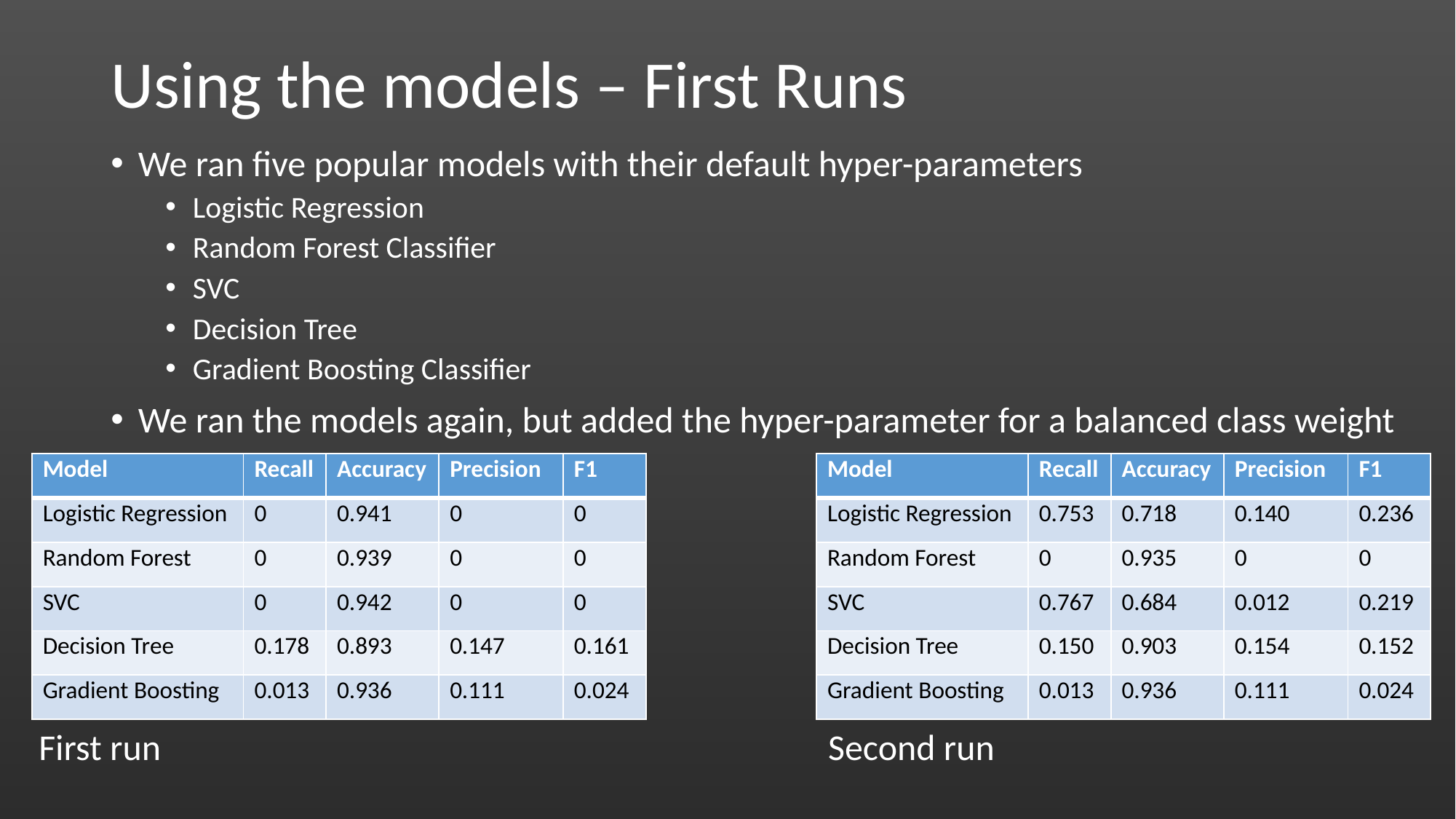

# Using the models – First Runs
We ran five popular models with their default hyper-parameters
Logistic Regression
Random Forest Classifier
SVC
Decision Tree
Gradient Boosting Classifier
We ran the models again, but added the hyper-parameter for a balanced class weight
| Model | Recall | Accuracy | Precision | F1 |
| --- | --- | --- | --- | --- |
| Logistic Regression | 0 | 0.941 | 0 | 0 |
| Random Forest | 0 | 0.939 | 0 | 0 |
| SVC | 0 | 0.942 | 0 | 0 |
| Decision Tree | 0.178 | 0.893 | 0.147 | 0.161 |
| Gradient Boosting | 0.013 | 0.936 | 0.111 | 0.024 |
| Model | Recall | Accuracy | Precision | F1 |
| --- | --- | --- | --- | --- |
| Logistic Regression | 0.753 | 0.718 | 0.140 | 0.236 |
| Random Forest | 0 | 0.935 | 0 | 0 |
| SVC | 0.767 | 0.684 | 0.012 | 0.219 |
| Decision Tree | 0.150 | 0.903 | 0.154 | 0.152 |
| Gradient Boosting | 0.013 | 0.936 | 0.111 | 0.024 |
First run
Second run